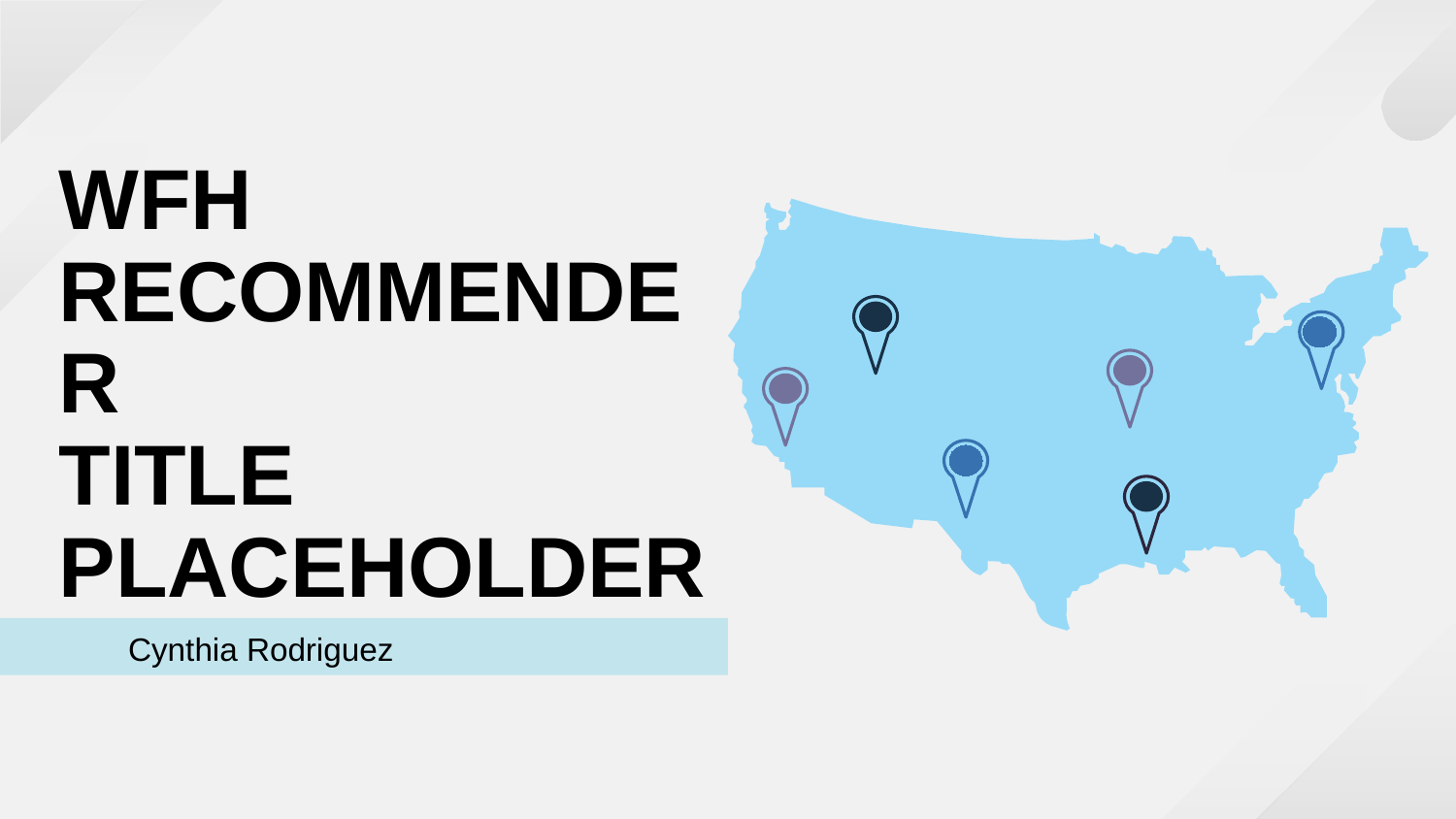

# WFH RECOMMENDER TITLE PLACEHOLDER

Cynthia Rodriguez